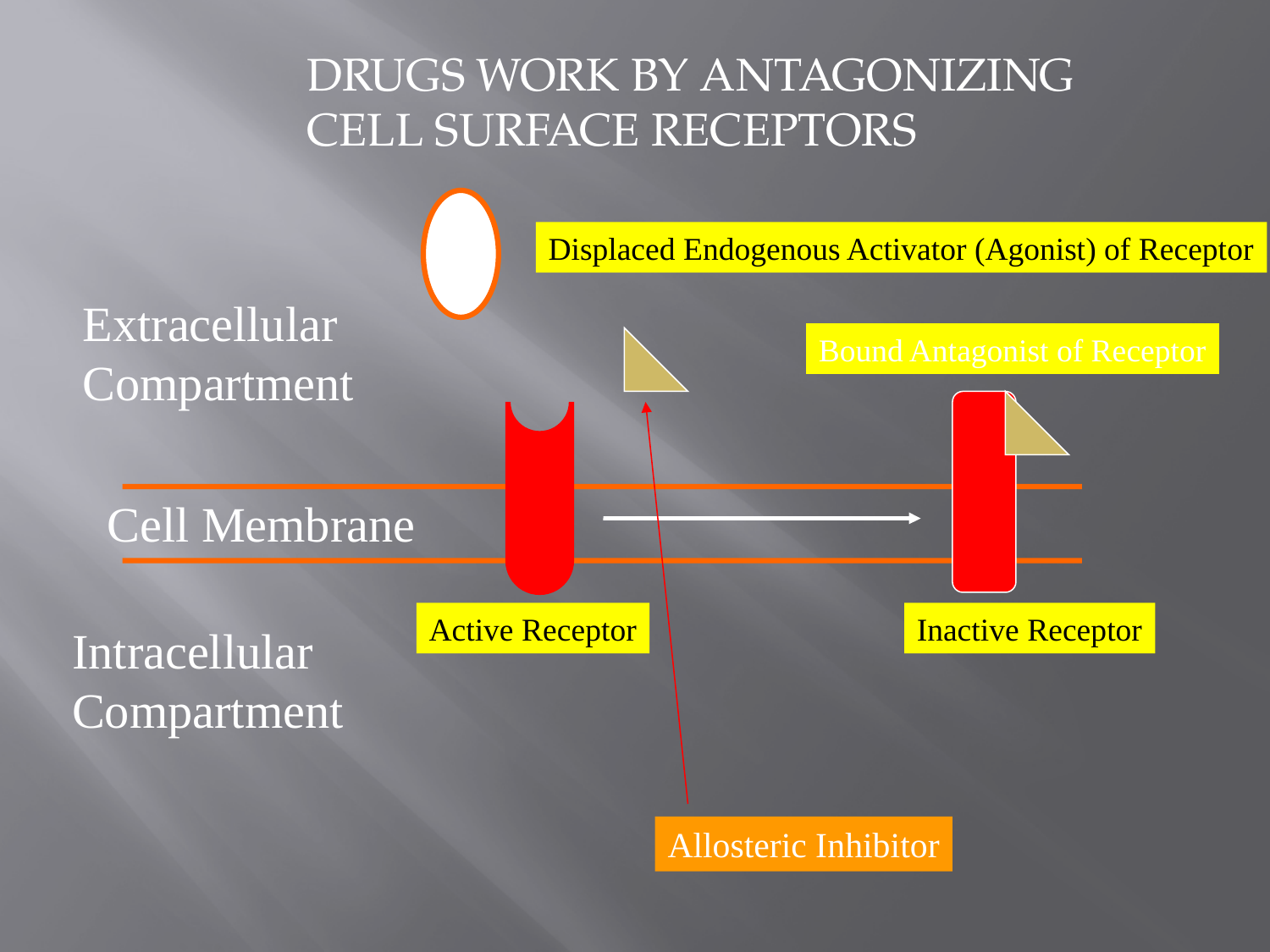

DRUGS WORK BY ANTAGONIZING
CELL SURFACE RECEPTORS

Displaced Endogenous Activator (Agonist) of Receptor

Extracellular
Compartment
Bound Antagonist of Receptor

Cell Membrane

Active Receptor
Inactive Receptor
Intracellular
Compartment
Allosteric Inhibitor